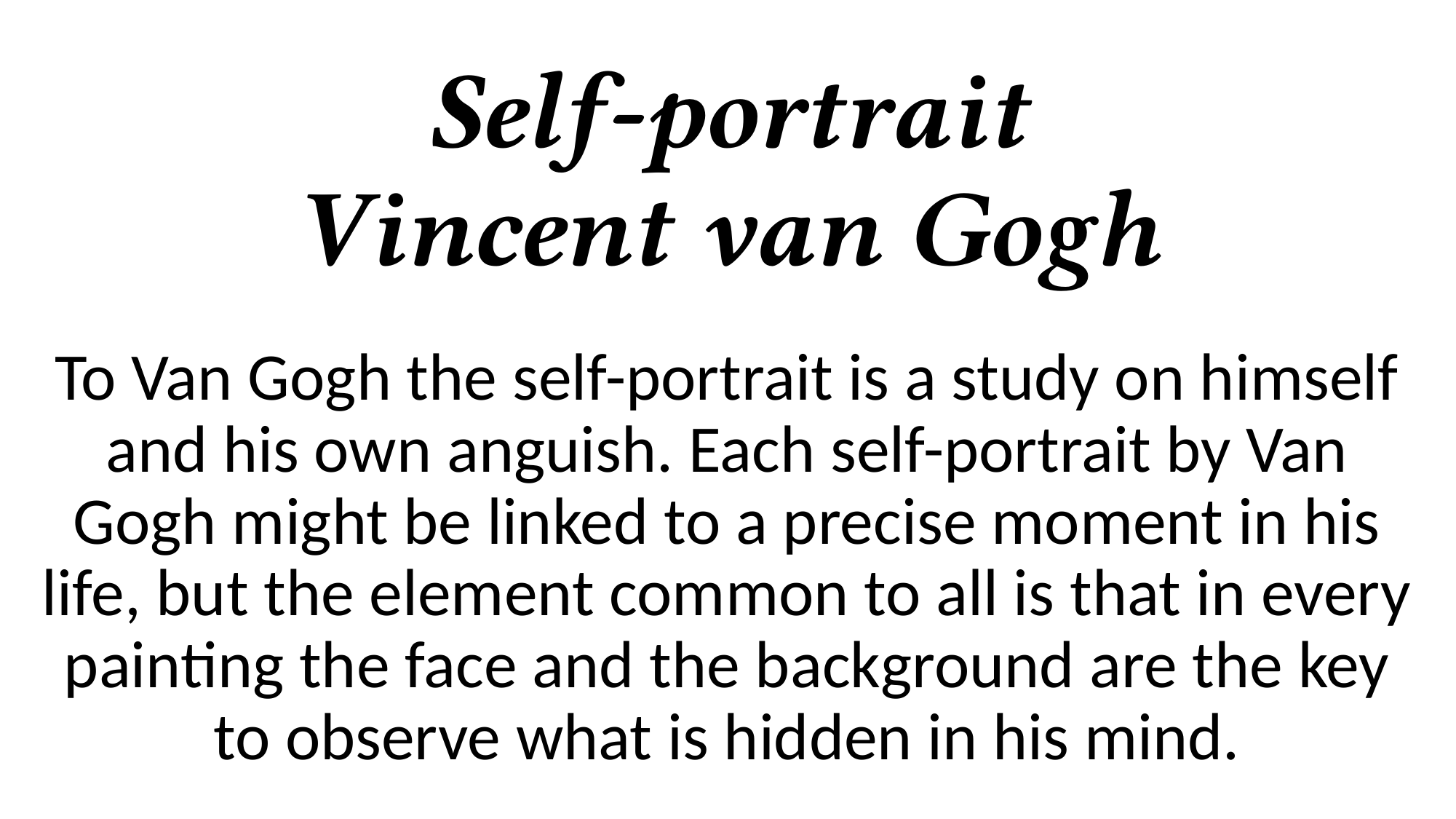

# Self-portrait Vincent van Gogh
To Van Gogh the self-portrait is a study on himself and his own anguish. Each self-portrait by Van Gogh might be linked to a precise moment in his life, but the element common to all is that in every painting the face and the background are the key to observe what is hidden in his mind.